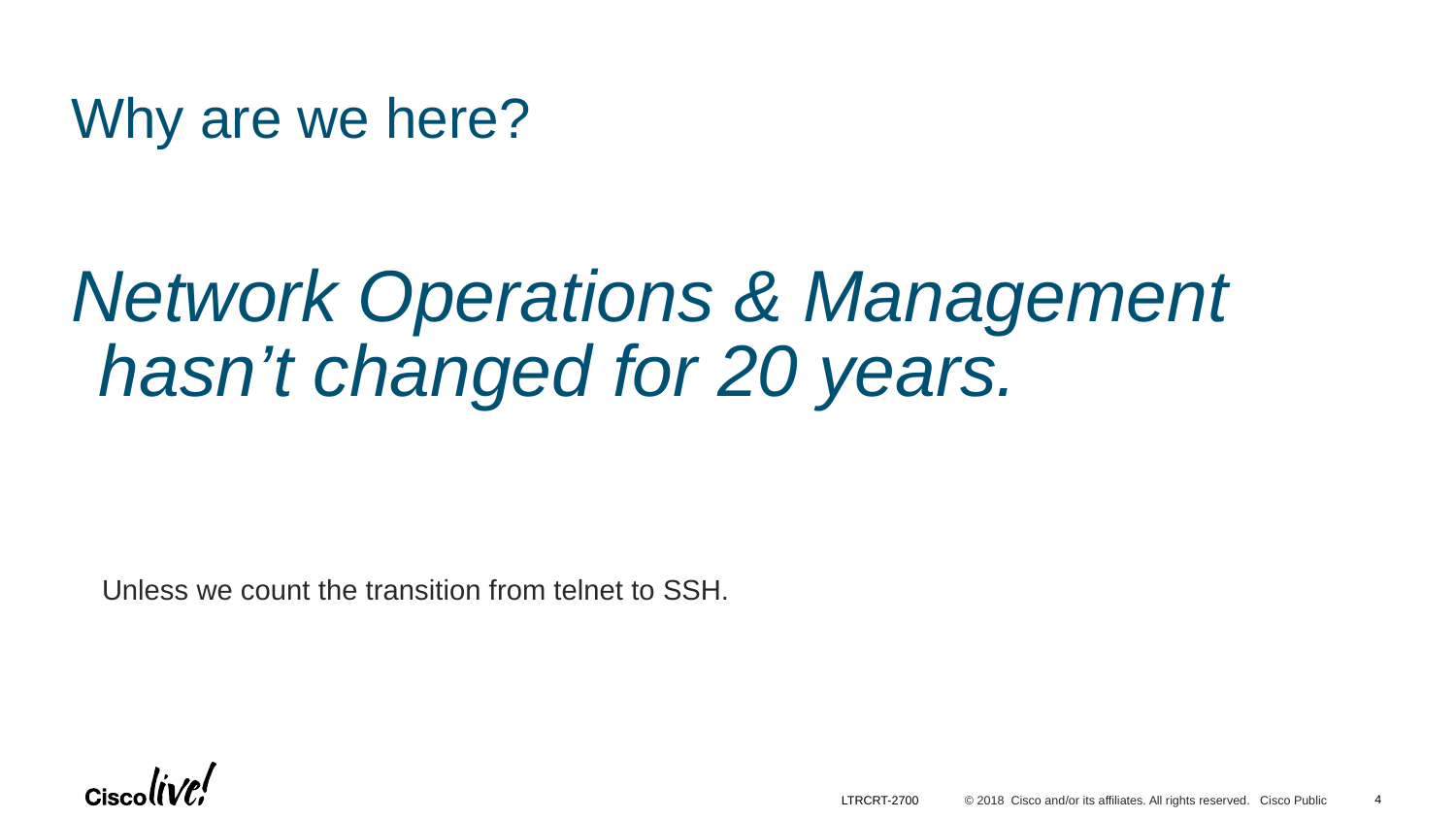

Why are we here?
Network Operations & Management hasn’t changed for 20 years.
Unless we count the transition from telnet to SSH.
4
LTRCRT-2700